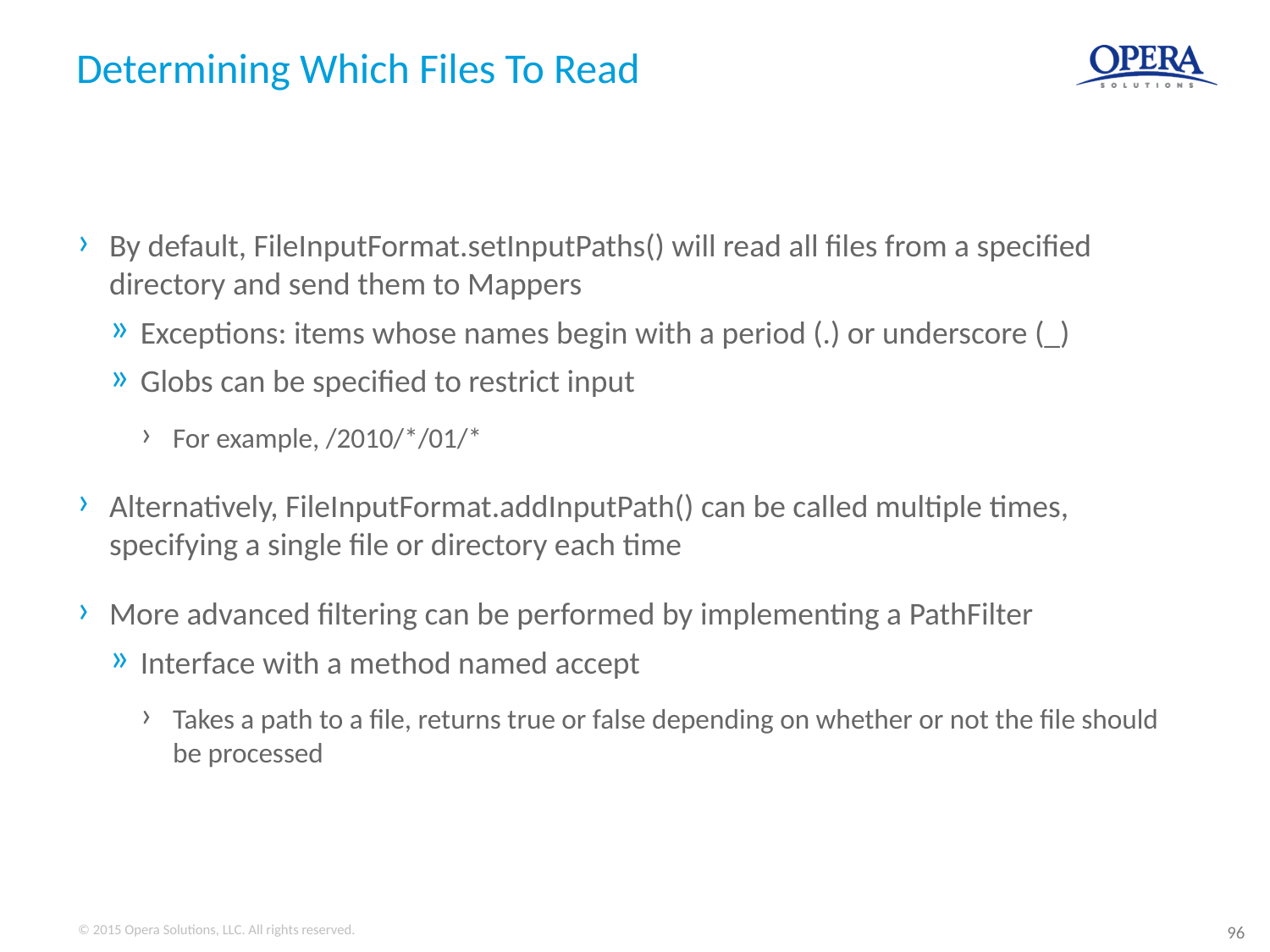

# Determining Which Files To Read
By default, FileInputFormat.setInputPaths() will read all files from a specified directory and send them to Mappers
Exceptions: items whose names begin with a period (.) or underscore (_)
Globs can be specified to restrict input
For example, /2010/*/01/*
Alternatively, FileInputFormat.addInputPath() can be called multiple times, specifying a single file or directory each time
More advanced filtering can be performed by implementing a PathFilter
Interface with a method named accept
Takes a path to a file, returns true or false depending on whether or not the file should be processed